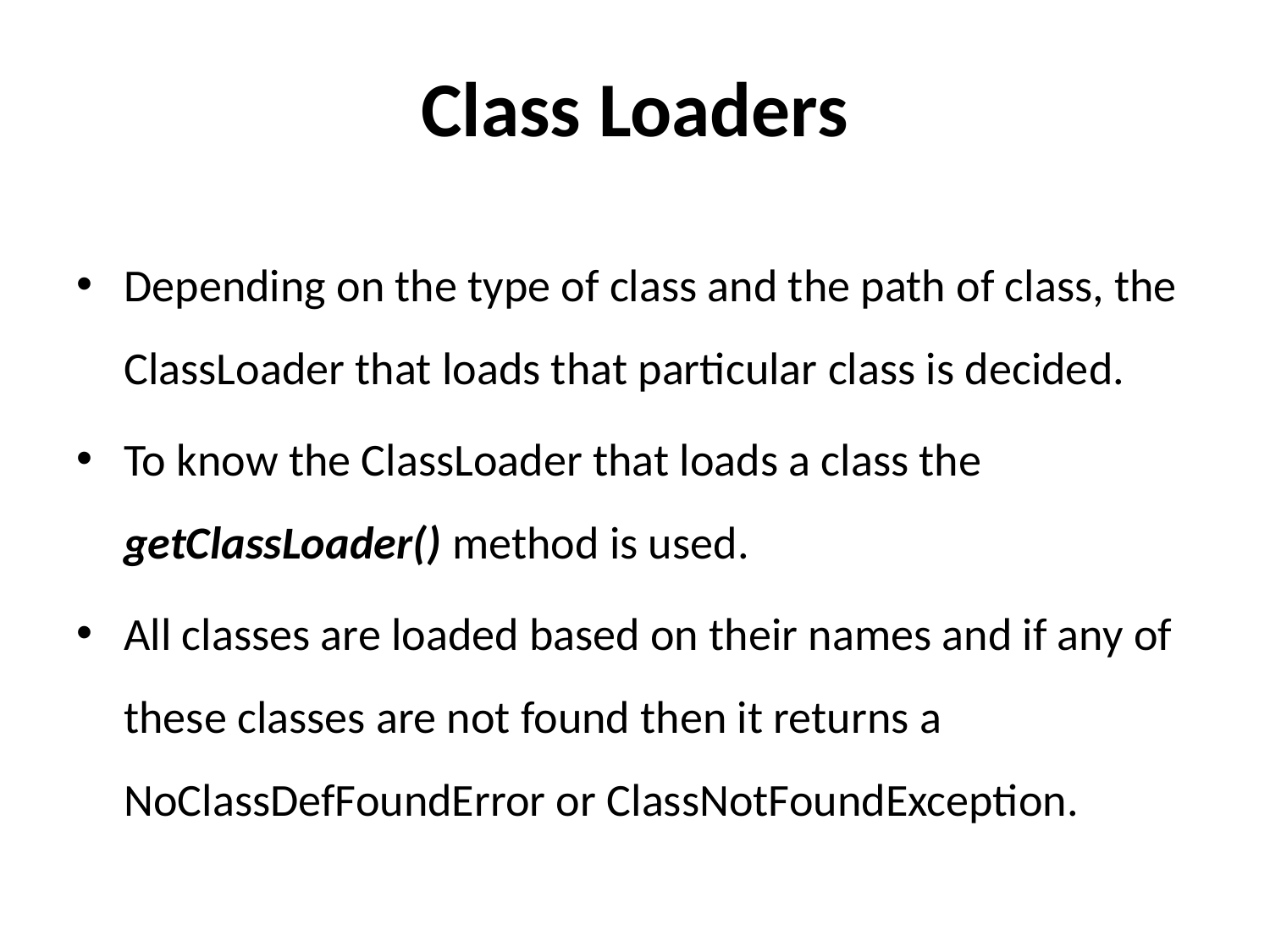

# Class Loaders
Depending on the type of class and the path of class, the ClassLoader that loads that particular class is decided.
To know the ClassLoader that loads a class the getClassLoader() method is used.
All classes are loaded based on their names and if any of these classes are not found then it returns a NoClassDefFoundError or ClassNotFoundException.